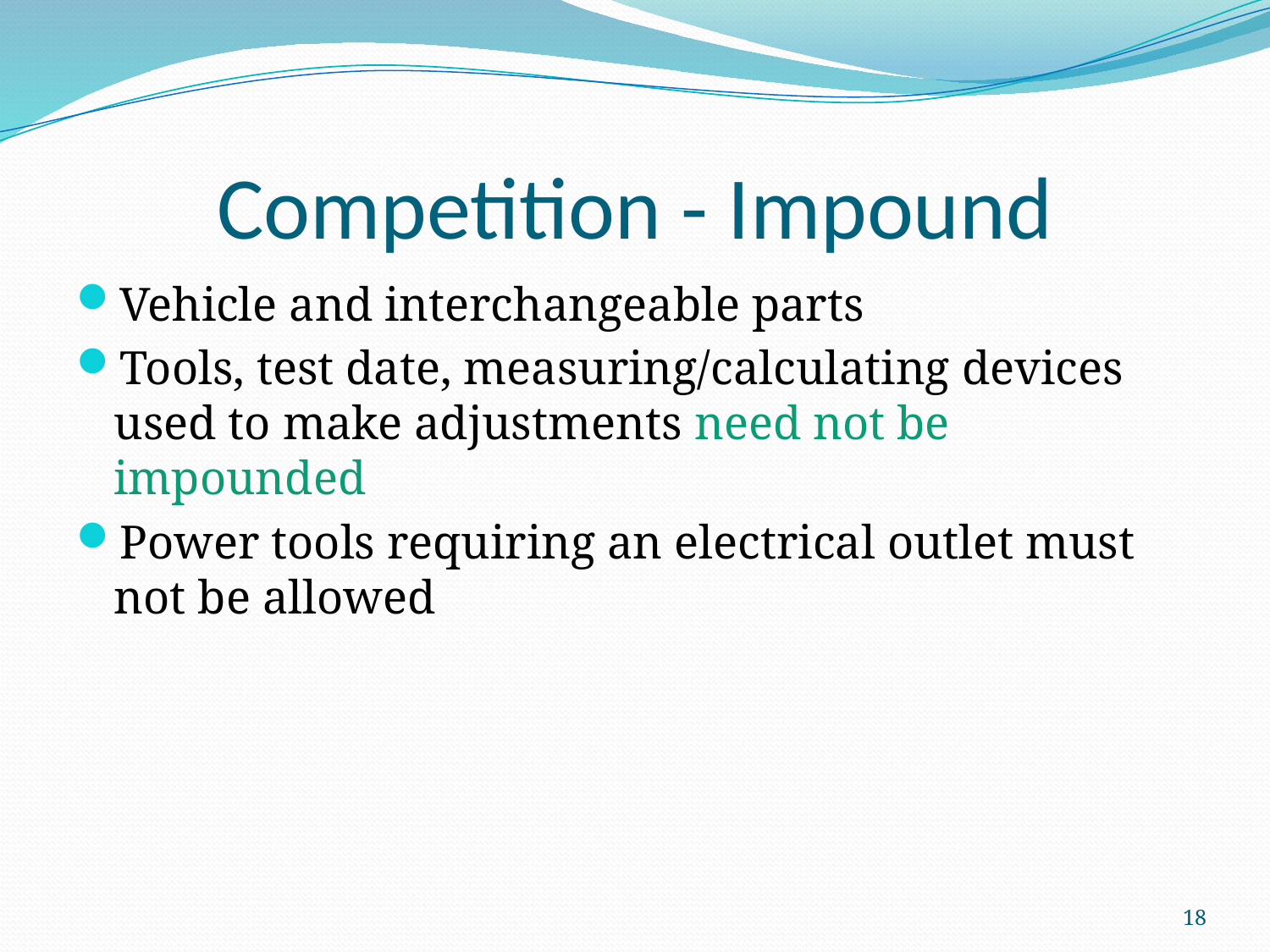

# Competition - Impound
Vehicle and interchangeable parts
Tools, test date, measuring/calculating devices used to make adjustments need not be impounded
Power tools requiring an electrical outlet must not be allowed
18